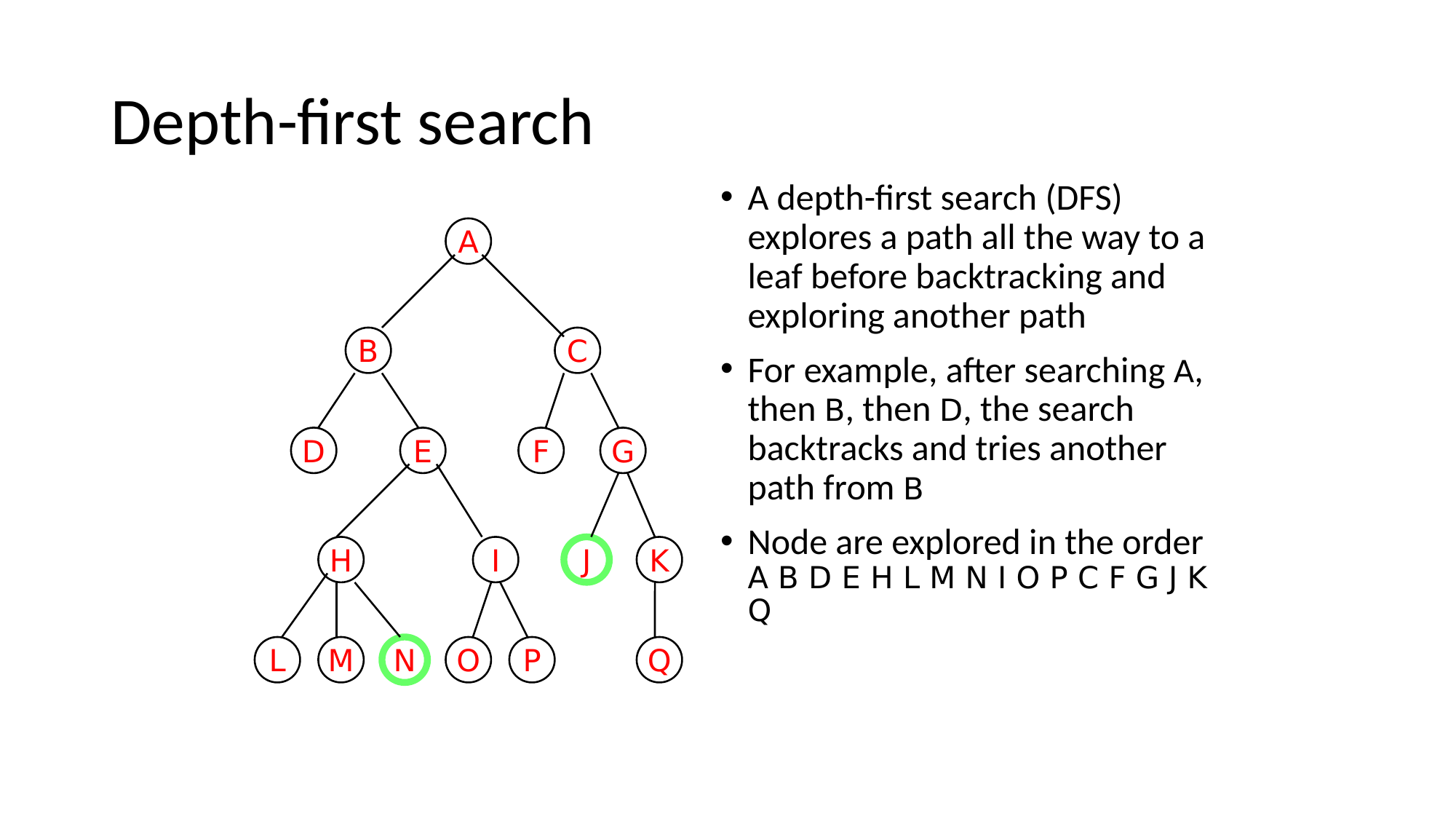

# Depth-first search
A depth-first search (DFS) explores a path all the way to a leaf before backtracking and exploring another path
For example, after searching A, then B, then D, the search backtracks and tries another path from B
Node are explored in the order A B D E H L M N I O P C F G J K Q
A

B
C

D
E
F
G

H
I
J
K

L
M
N
O
P
Q